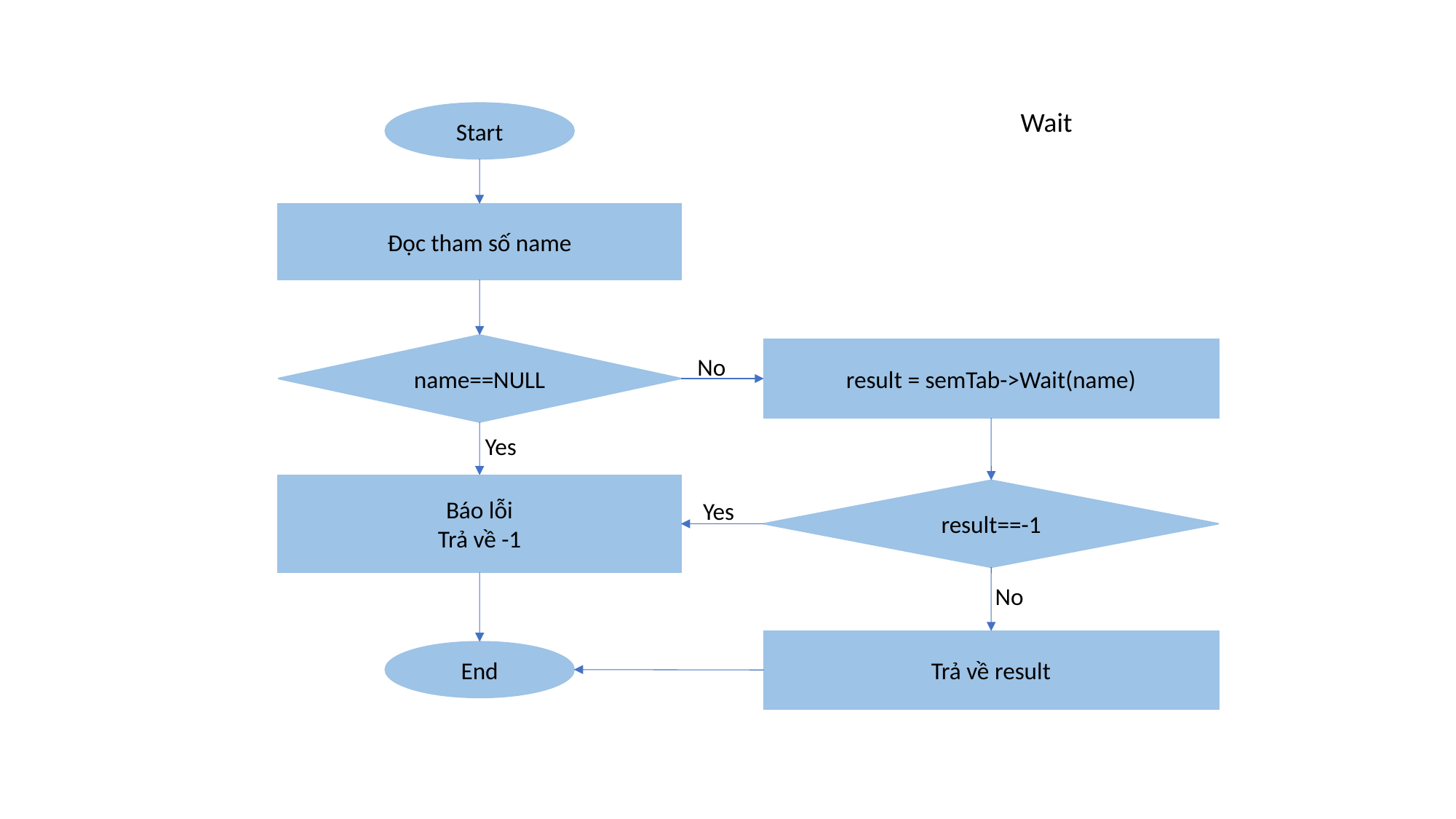

Wait
Start
Đọc tham số name
name==NULL
result = semTab->Wait(name)
No
Yes
Báo lỗi
Trả về -1
result==-1
Yes
No
Trả về result
End